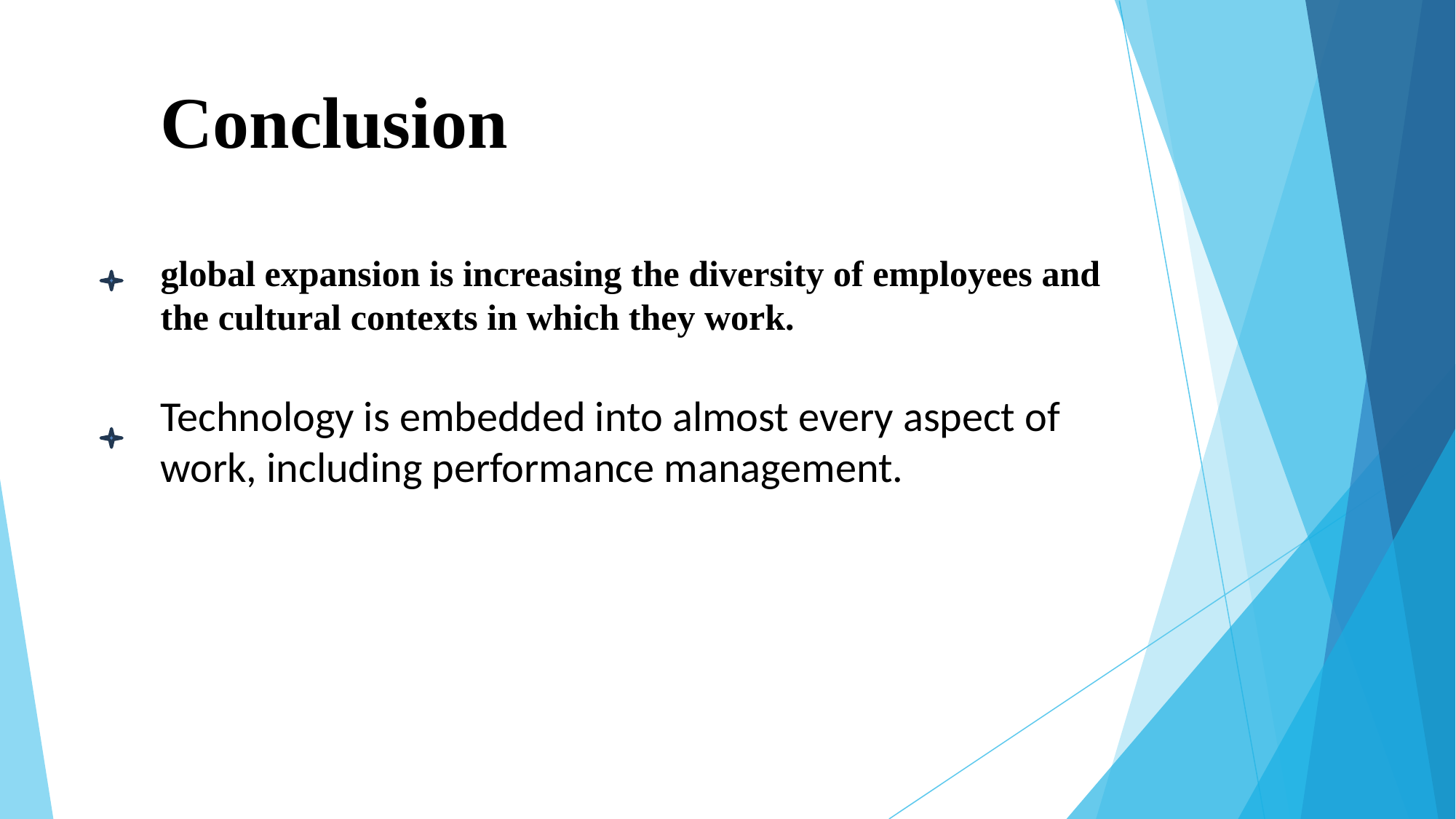

# Conclusion global expansion is increasing the diversity of employees and the cultural contexts in which they work. Technology is embedded into almost every aspect of work, including performance management.